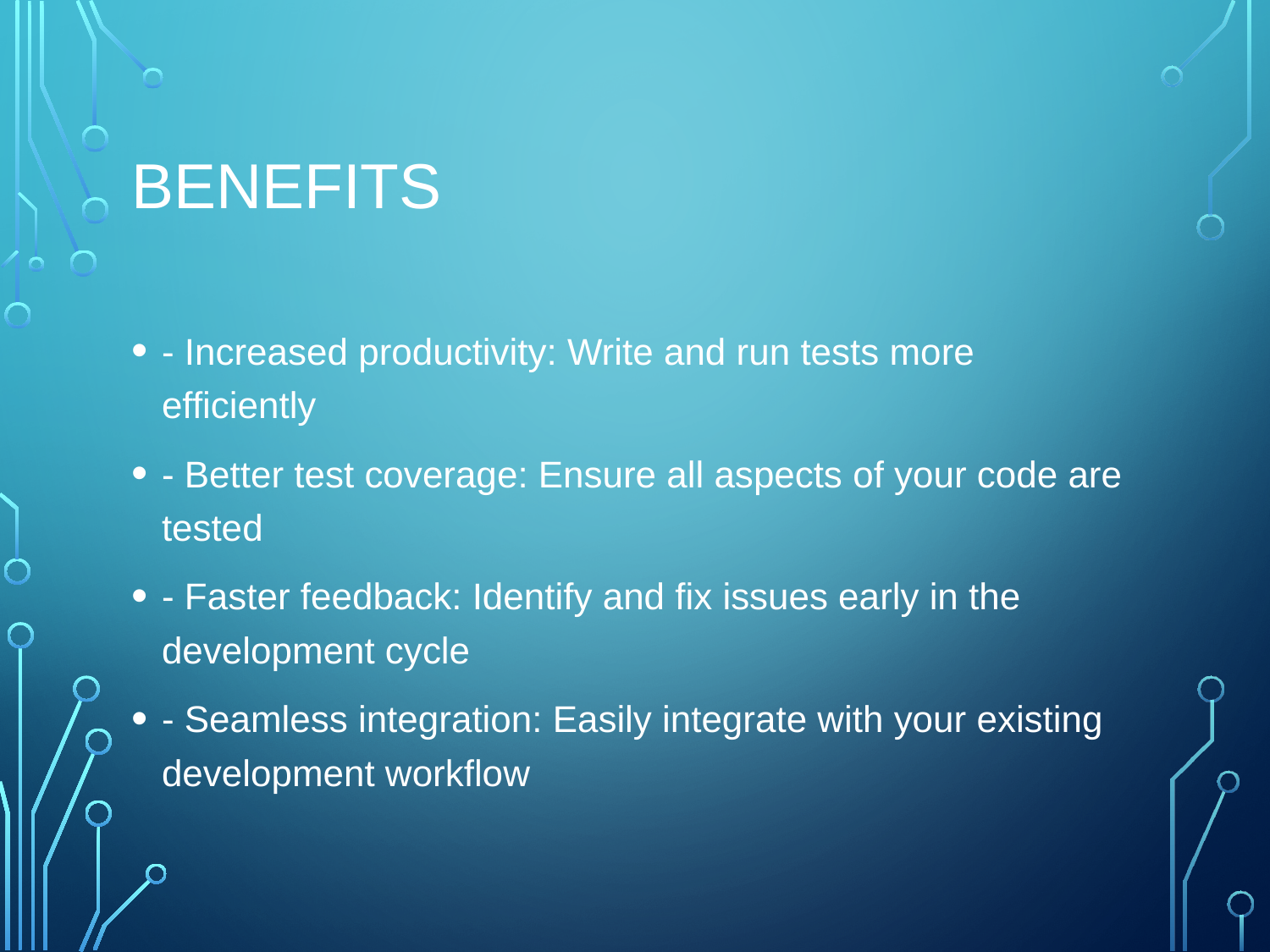

# Benefits
- Increased productivity: Write and run tests more efficiently
- Better test coverage: Ensure all aspects of your code are tested
- Faster feedback: Identify and fix issues early in the development cycle
- Seamless integration: Easily integrate with your existing development workflow